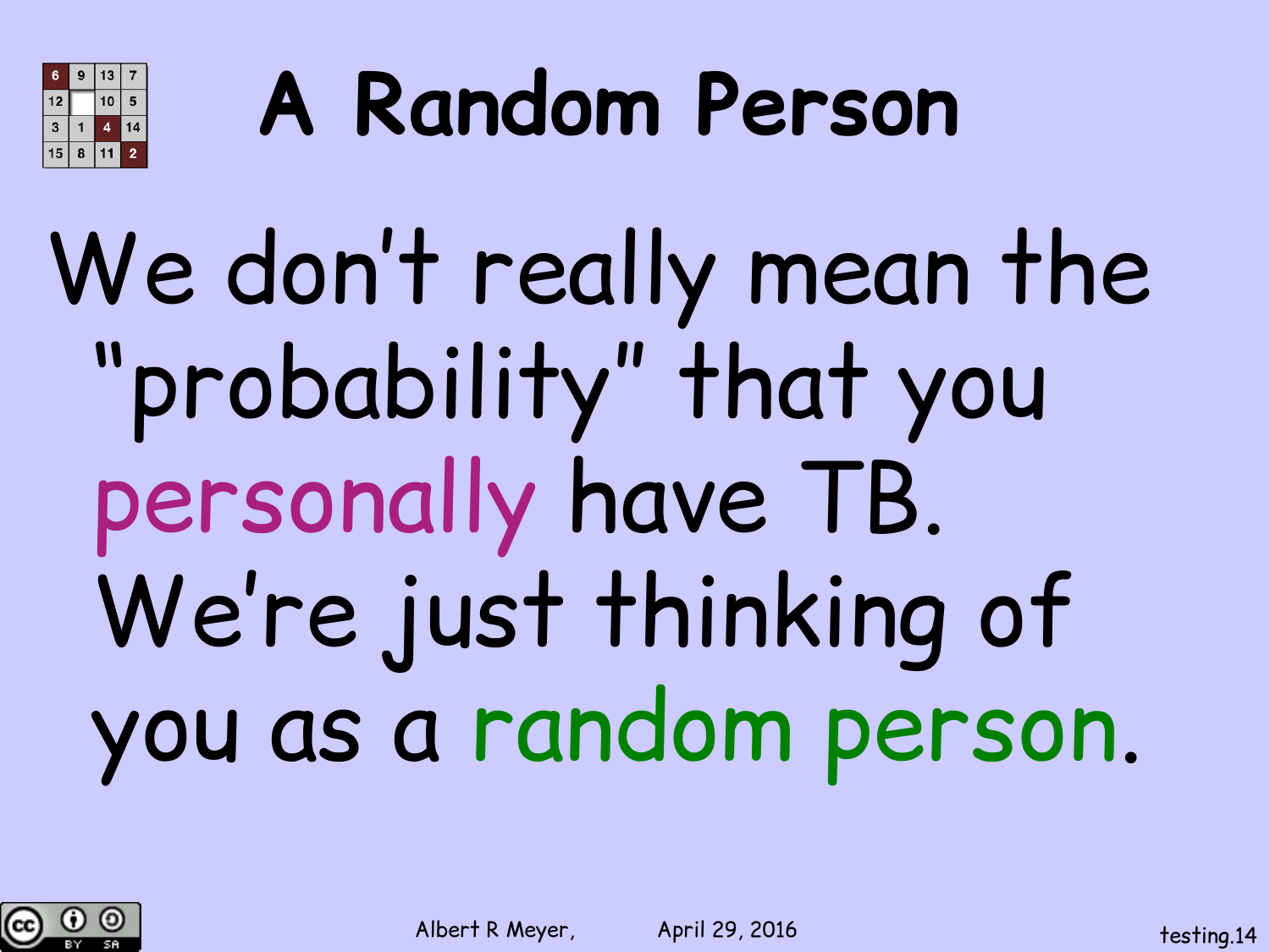

# A Random Person
We don’t really mean the “probability” that you personally have TB.  We’re just thinking of you as a random person.
testing.14